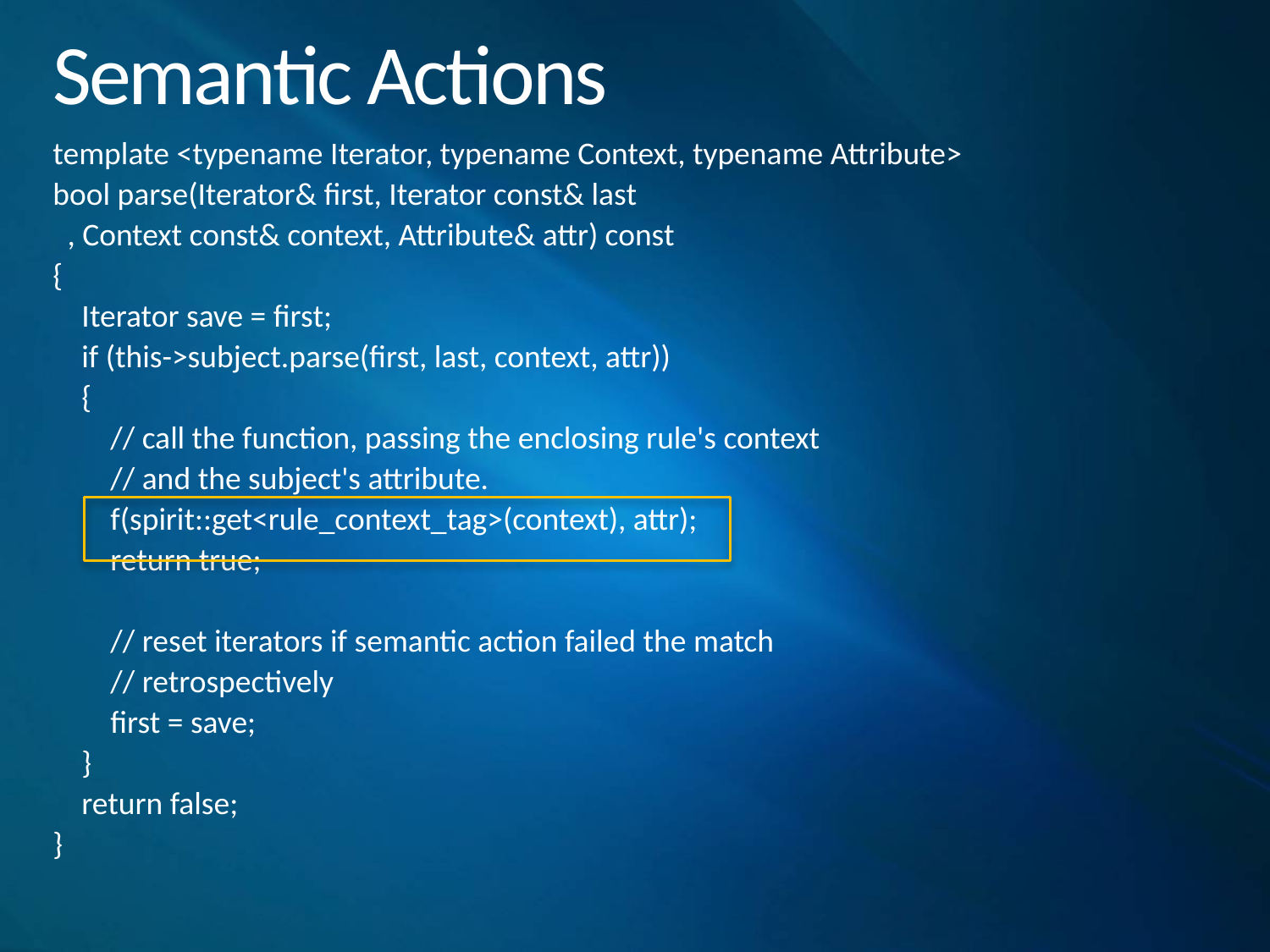

# Semantic Actions
template <typename Iterator, typename Context, typename Attribute>
bool parse(Iterator& first, Iterator const& last
  , Context const& context, Attribute& attr) const
{
    Iterator save = first;
    if (this->subject.parse(first, last, context, attr))
    {
        // call the function, passing the enclosing rule's context
        // and the subject's attribute.
        f(spirit::get<rule_context_tag>(context), attr);
        return true;

        // reset iterators if semantic action failed the match
        // retrospectively
        first = save;
    }
    return false;
}